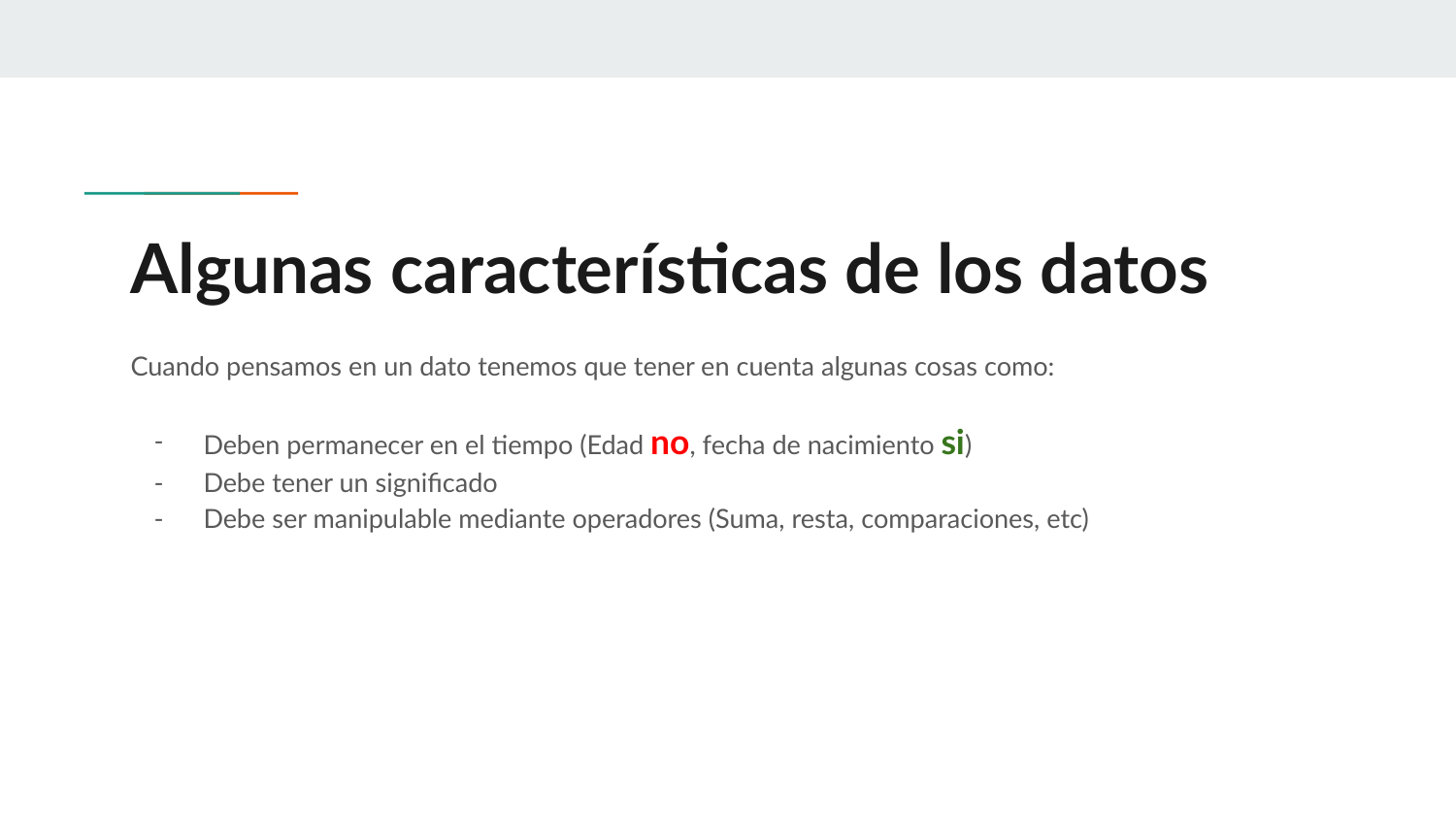

# Algunas características de los datos
Cuando pensamos en un dato tenemos que tener en cuenta algunas cosas como:
Deben permanecer en el tiempo (Edad no, fecha de nacimiento si)
Debe tener un significado
Debe ser manipulable mediante operadores (Suma, resta, comparaciones, etc)